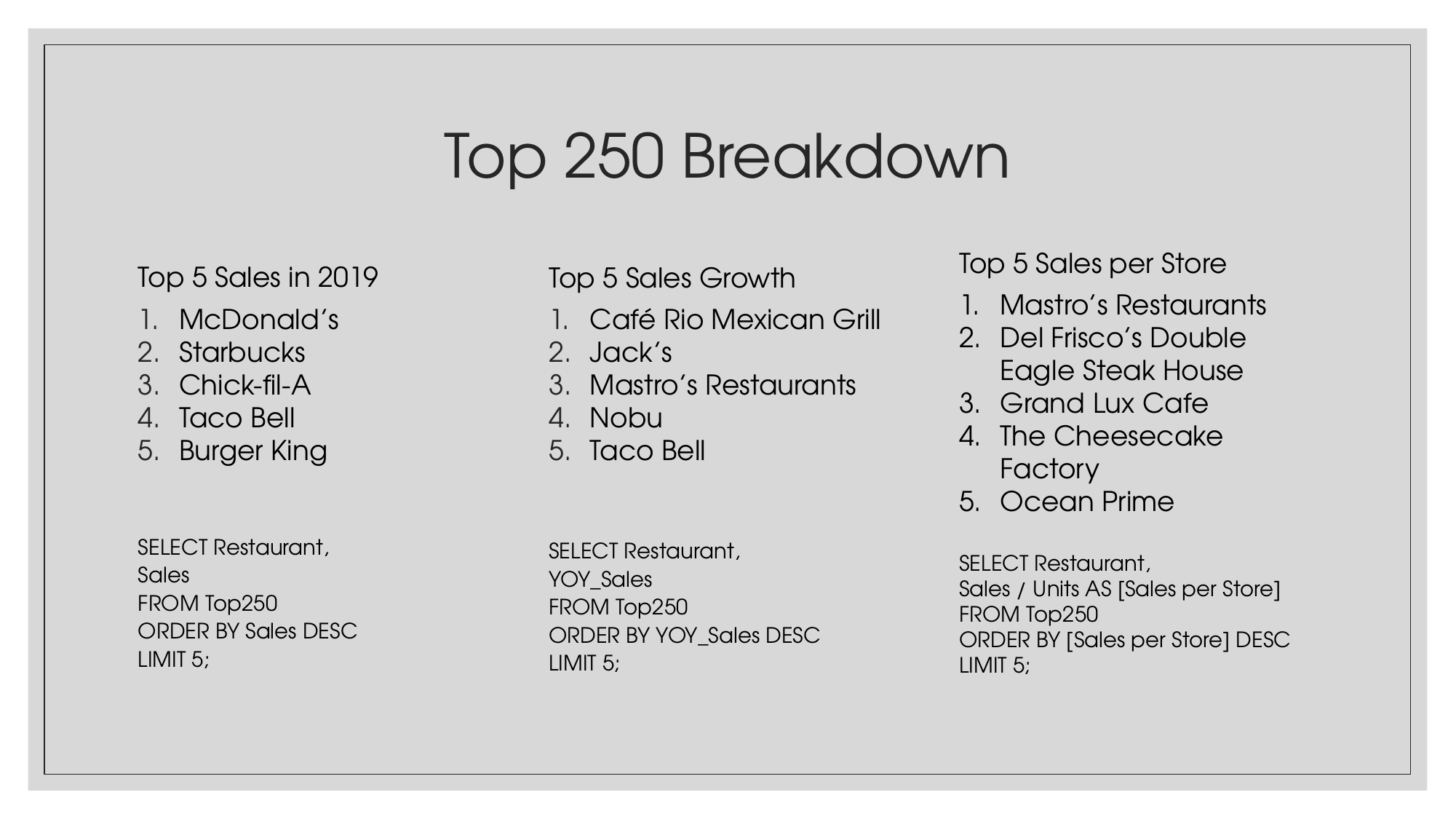

# Top 250 Breakdown
Top 5 Sales per Store
Mastro’s Restaurants
Del Frisco’s Double Eagle Steak House
Grand Lux Cafe
The Cheesecake Factory
Ocean Prime

SELECT Restaurant,
Sales / Units AS [Sales per Store]
FROM Top250
ORDER BY [Sales per Store] DESC
LIMIT 5;
Top 5 Sales in 2019
McDonald’s
Starbucks
Chick-fil-A
Taco Bell
Burger King

SELECT Restaurant,
Sales
FROM Top250
ORDER BY Sales DESC
LIMIT 5;
Top 5 Sales Growth
Café Rio Mexican Grill
Jack’s
Mastro’s Restaurants
Nobu
Taco Bell

SELECT Restaurant,
YOY_Sales
FROM Top250
ORDER BY YOY_Sales DESC
LIMIT 5;